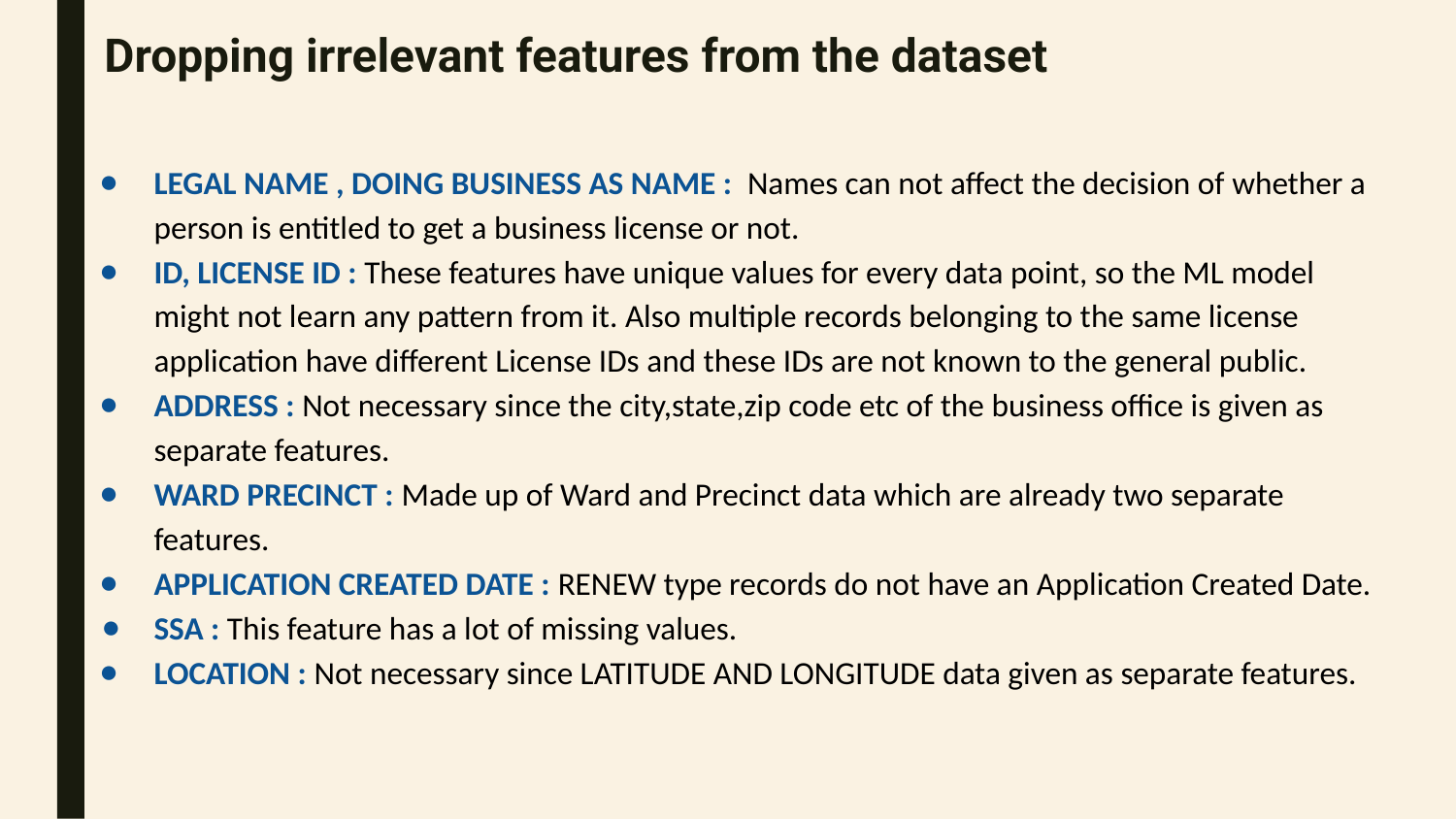

# Dropping irrelevant features from the dataset
LEGAL NAME , DOING BUSINESS AS NAME :  Names can not affect the decision of whether a person is entitled to get a business license or not.
ID, LICENSE ID : These features have unique values for every data point, so the ML model might not learn any pattern from it. Also multiple records belonging to the same license application have different License IDs and these IDs are not known to the general public.
ADDRESS : Not necessary since the city,state,zip code etc of the business office is given as separate features.
WARD PRECINCT : Made up of Ward and Precinct data which are already two separate features.
APPLICATION CREATED DATE : RENEW type records do not have an Application Created Date.
SSA : This feature has a lot of missing values.
LOCATION : Not necessary since LATITUDE AND LONGITUDE data given as separate features.